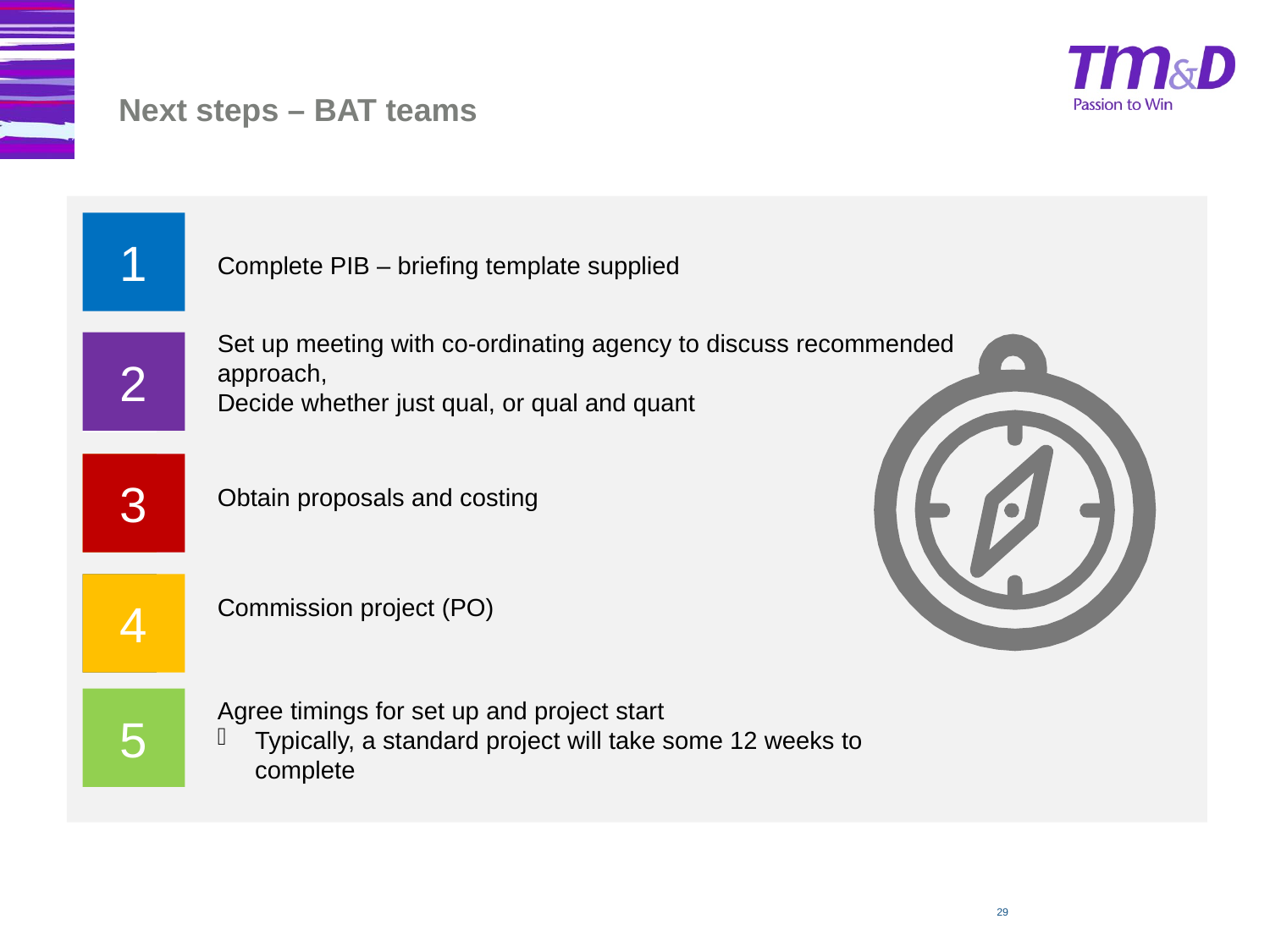

# Next steps – BAT teams

1
Complete PIB – briefing template supplied
Set up meeting with co-ordinating agency to discuss recommended approach,
Decide whether just qual, or qual and quant
2
2

3
3
Obtain proposals and costing
4
4
Commission project (PO)
5
Agree timings for set up and project start
Typically, a standard project will take some 12 weeks to complete
29